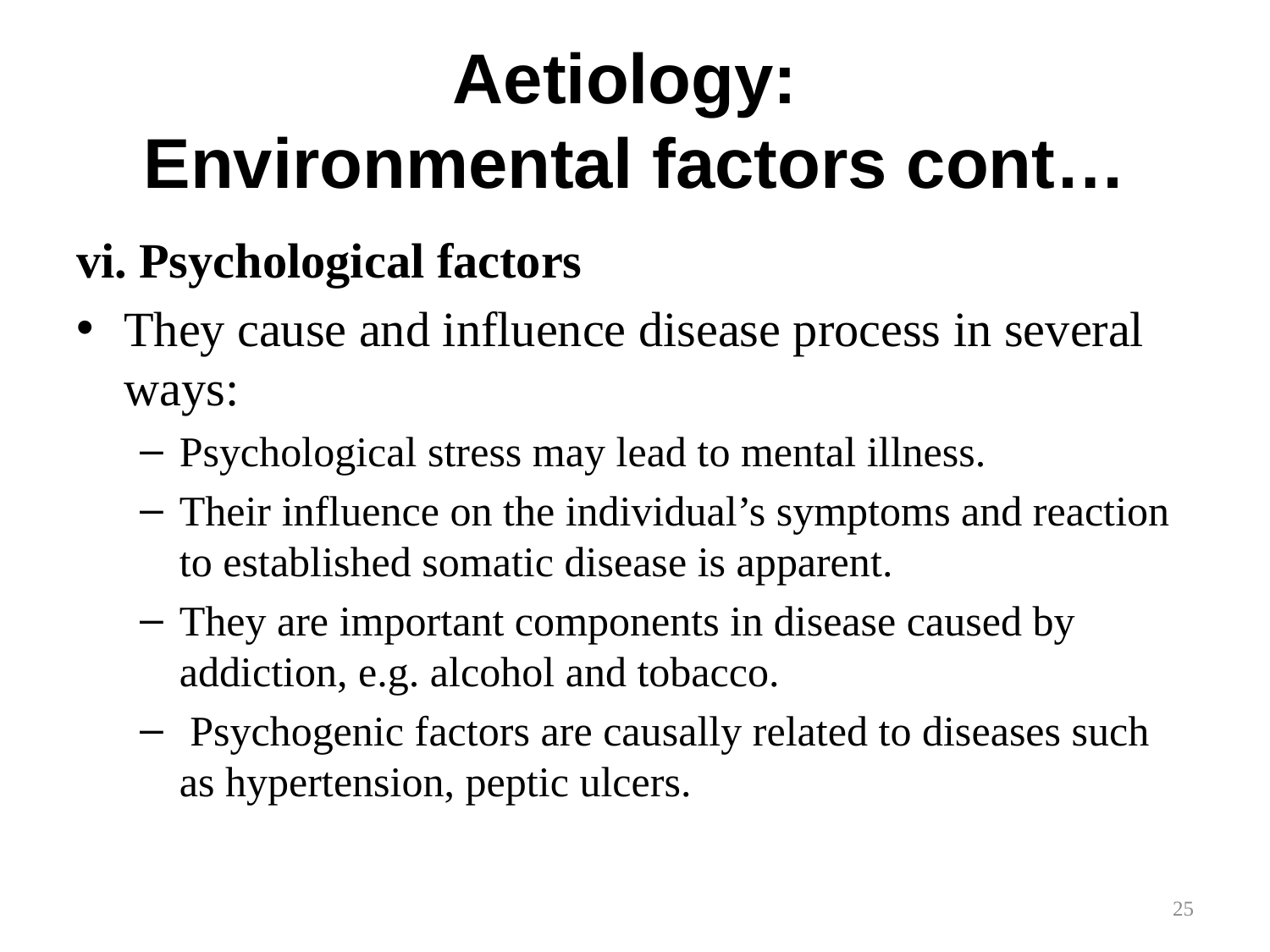

# Aetiology: Environmental factors cont…
vi. Psychological factors
They cause and influence disease process in several ways:
Psychological stress may lead to mental illness.
Their influence on the individual’s symptoms and reaction to established somatic disease is apparent.
They are important components in disease caused by addiction, e.g. alcohol and tobacco.
 Psychogenic factors are causally related to diseases such as hypertension, peptic ulcers.
25